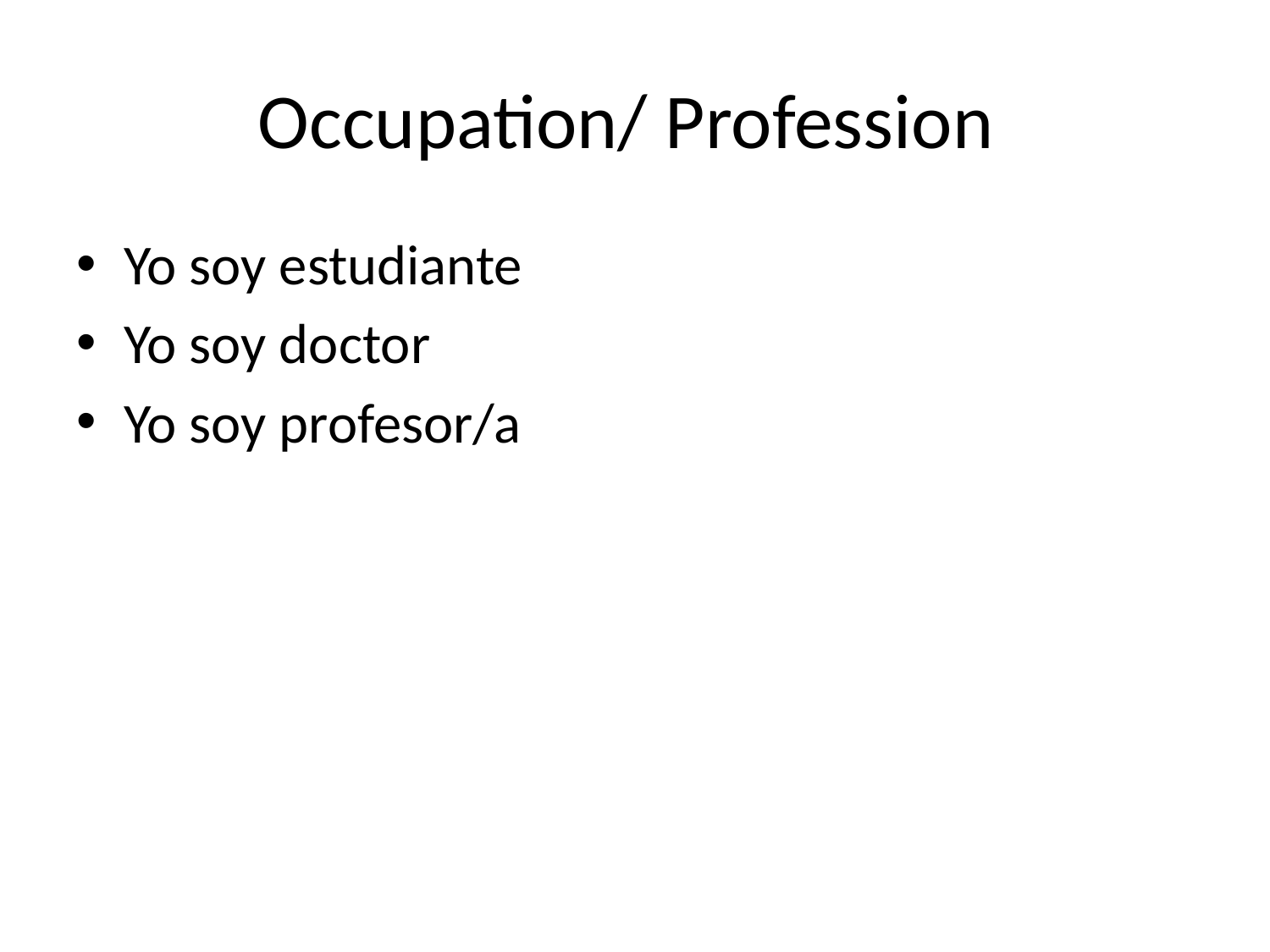

# Occupation/ Profession
Yo soy estudiante
Yo soy doctor
Yo soy profesor/a